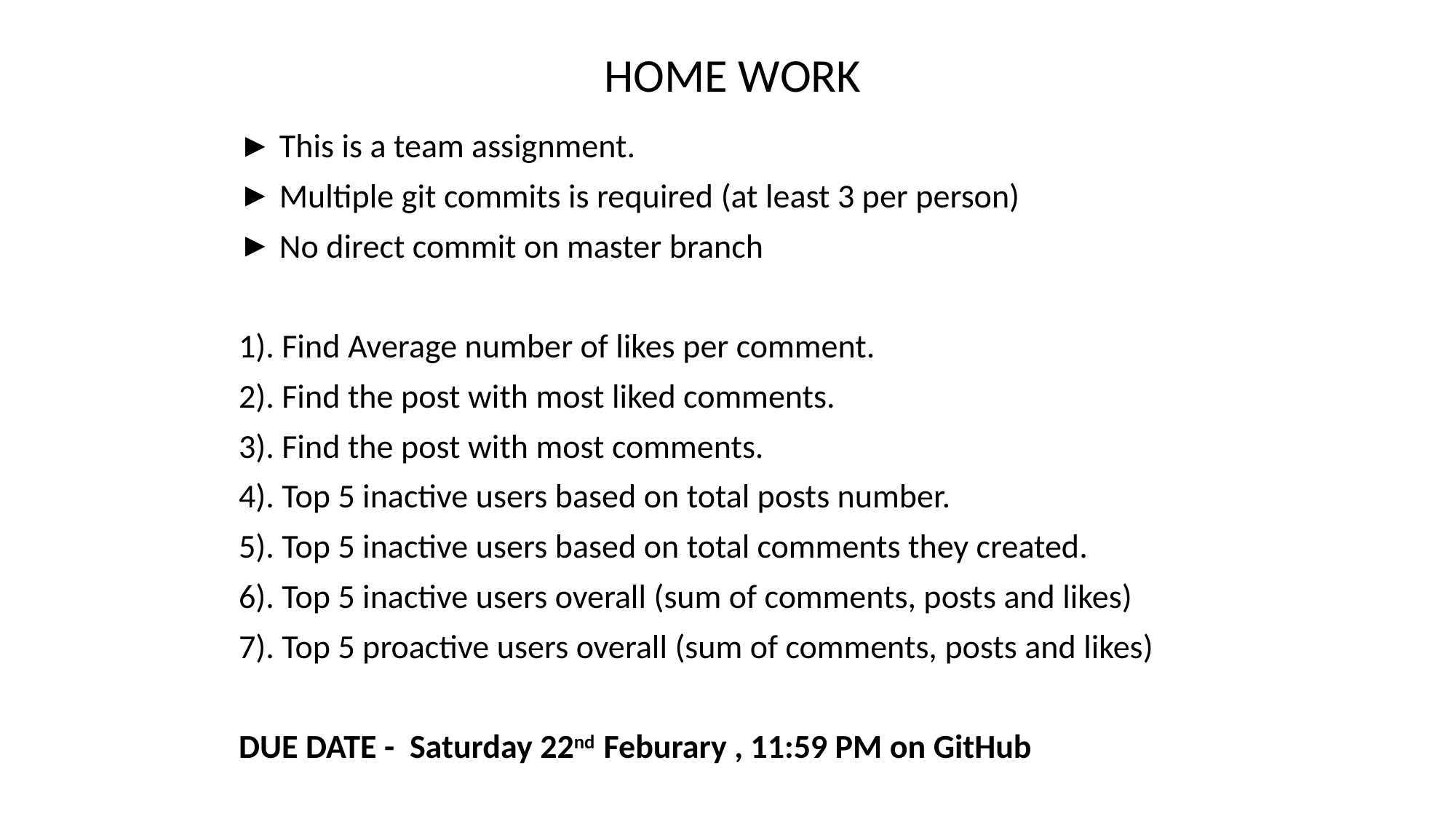

# HOME WORK
This is a team assignment.
Multiple git commits is required (at least 3 per person)
No direct commit on master branch

1). Find Average number of likes per comment.
2). Find the post with most liked comments.
3). Find the post with most comments.
4). Top 5 inactive users based on total posts number.
5). Top 5 inactive users based on total comments they created.
6). Top 5 inactive users overall (sum of comments, posts and likes)
7). Top 5 proactive users overall (sum of comments, posts and likes)

DUE DATE -  Saturday 22nd  Feburary , 11:59 PM on GitHub